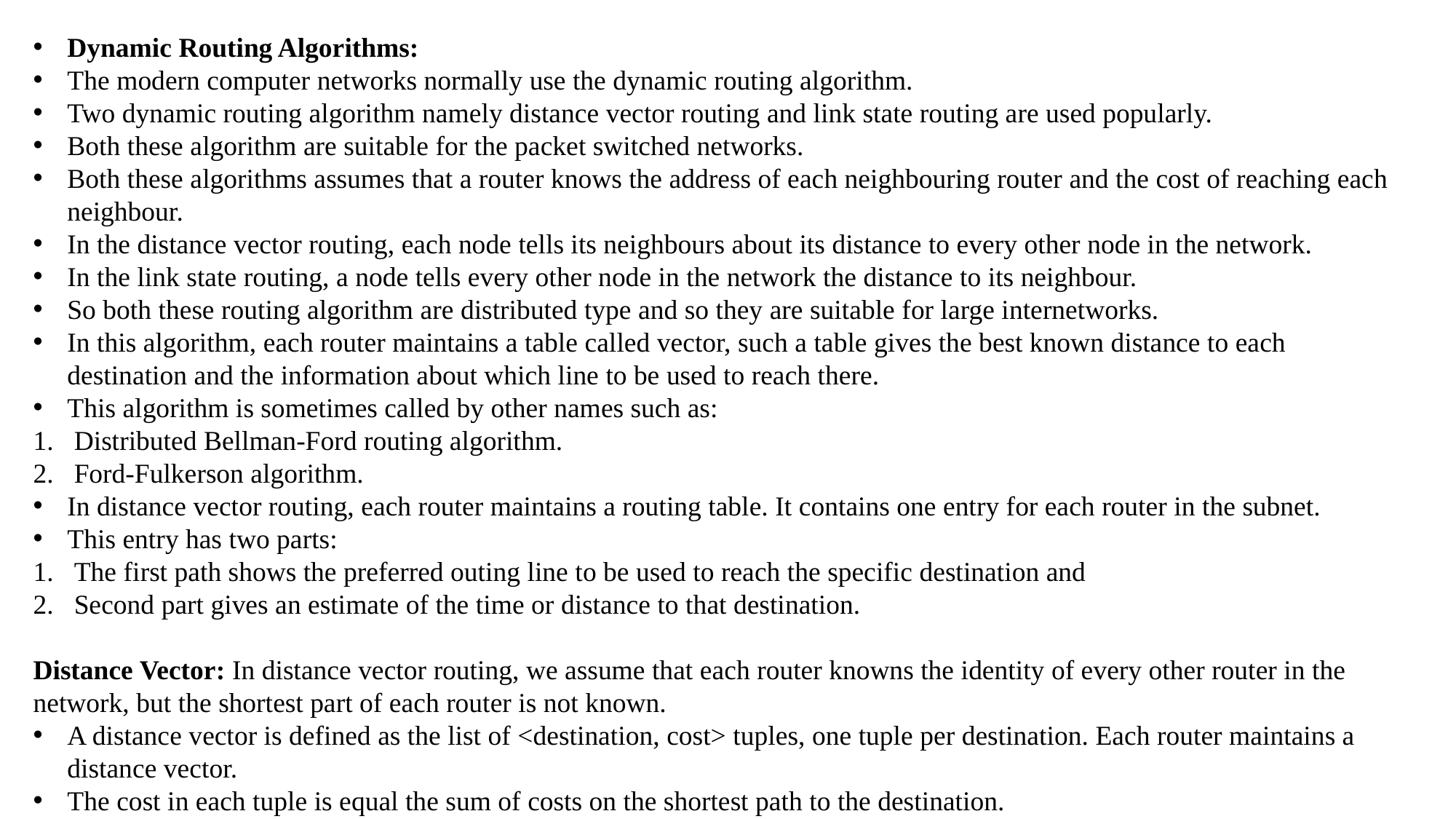

Dynamic Routing Algorithms:
The modern computer networks normally use the dynamic routing algorithm.
Two dynamic routing algorithm namely distance vector routing and link state routing are used popularly.
Both these algorithm are suitable for the packet switched networks.
Both these algorithms assumes that a router knows the address of each neighbouring router and the cost of reaching each neighbour.
In the distance vector routing, each node tells its neighbours about its distance to every other node in the network.
In the link state routing, a node tells every other node in the network the distance to its neighbour.
So both these routing algorithm are distributed type and so they are suitable for large internetworks.
In this algorithm, each router maintains a table called vector, such a table gives the best known distance to each destination and the information about which line to be used to reach there.
This algorithm is sometimes called by other names such as:
Distributed Bellman-Ford routing algorithm.
Ford-Fulkerson algorithm.
In distance vector routing, each router maintains a routing table. It contains one entry for each router in the subnet.
This entry has two parts:
The first path shows the preferred outing line to be used to reach the specific destination and
Second part gives an estimate of the time or distance to that destination.

Distance Vector: In distance vector routing, we assume that each router knowns the identity of every other router in the network, but the shortest part of each router is not known.
A distance vector is defined as the list of <destination, cost> tuples, one tuple per destination. Each router maintains a distance vector.
The cost in each tuple is equal the sum of costs on the shortest path to the destination.